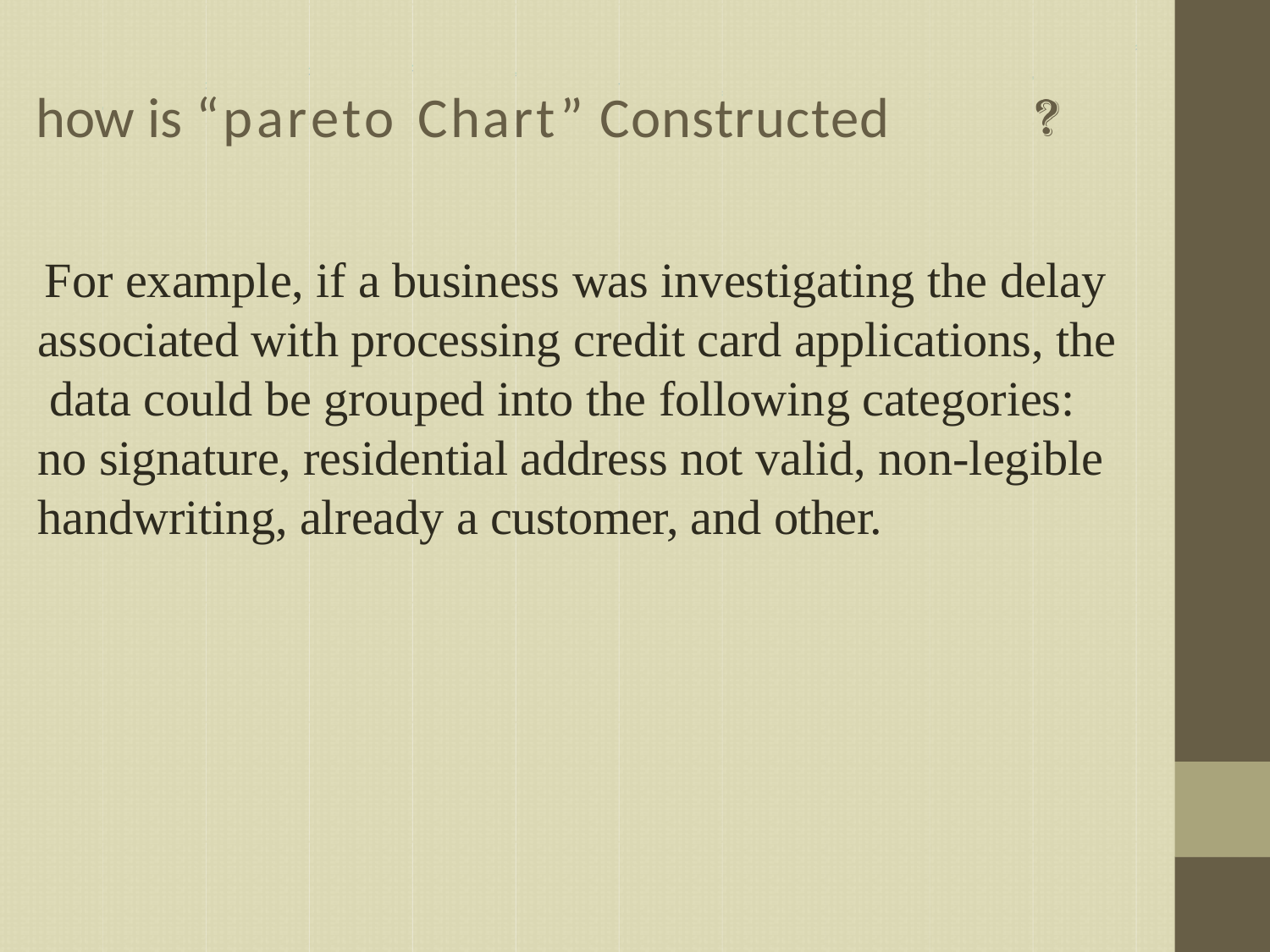

# how is “pareto Chart” Constructed

For example, if a business was investigating the delay  associated with processing credit card applications, the  data could be grouped into the following categories:  no signature, residential address not valid, non-legible  handwriting, already a customer, and other.